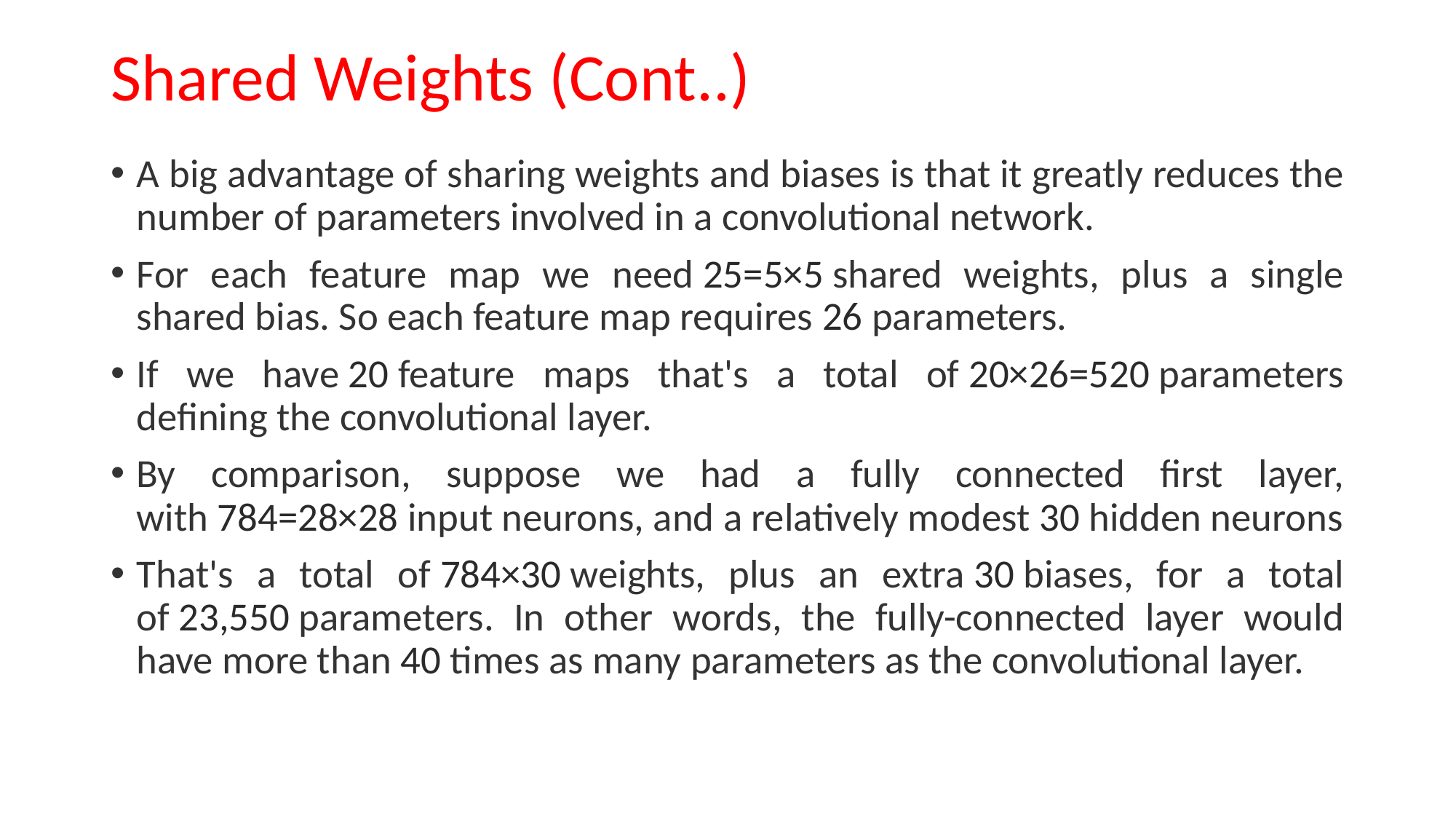

# Shared Weights (Cont..)
A big advantage of sharing weights and biases is that it greatly reduces the number of parameters involved in a convolutional network.
For each feature map we need 25=5×5 shared weights, plus a single shared bias. So each feature map requires 26 parameters.
If we have 20 feature maps that's a total of 20×26=520 parameters defining the convolutional layer.
By comparison, suppose we had a fully connected first layer, with 784=28×28 input neurons, and a relatively modest 30 hidden neurons
That's a total of 784×30 weights, plus an extra 30 biases, for a total of 23,550 parameters. In other words, the fully-connected layer would have more than 40 times as many parameters as the convolutional layer.